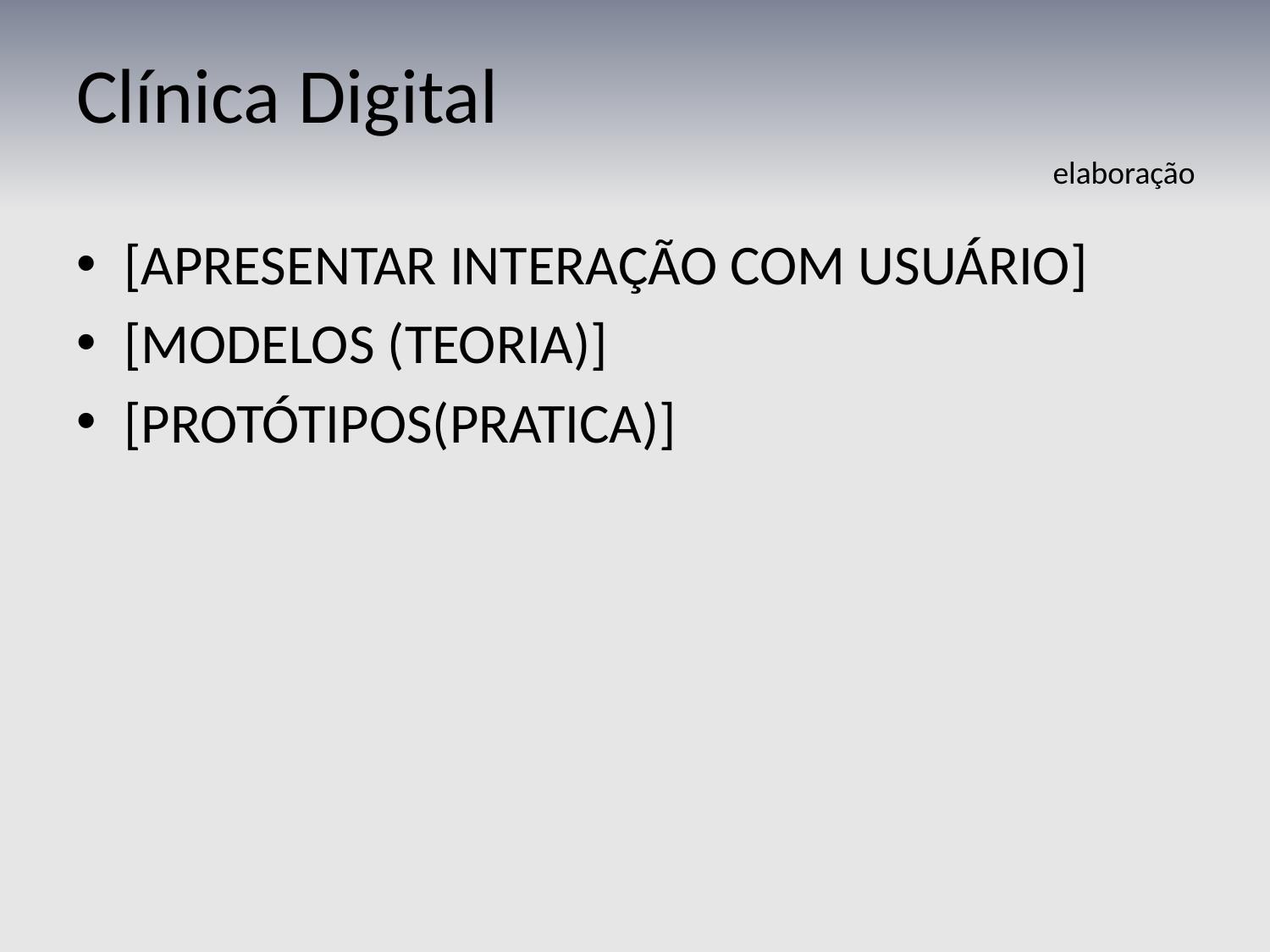

# Clínica Digital
elaboração
[APRESENTAR INTERAÇÃO COM USUÁRIO]
[MODELOS (TEORIA)]
[PROTÓTIPOS(PRATICA)]